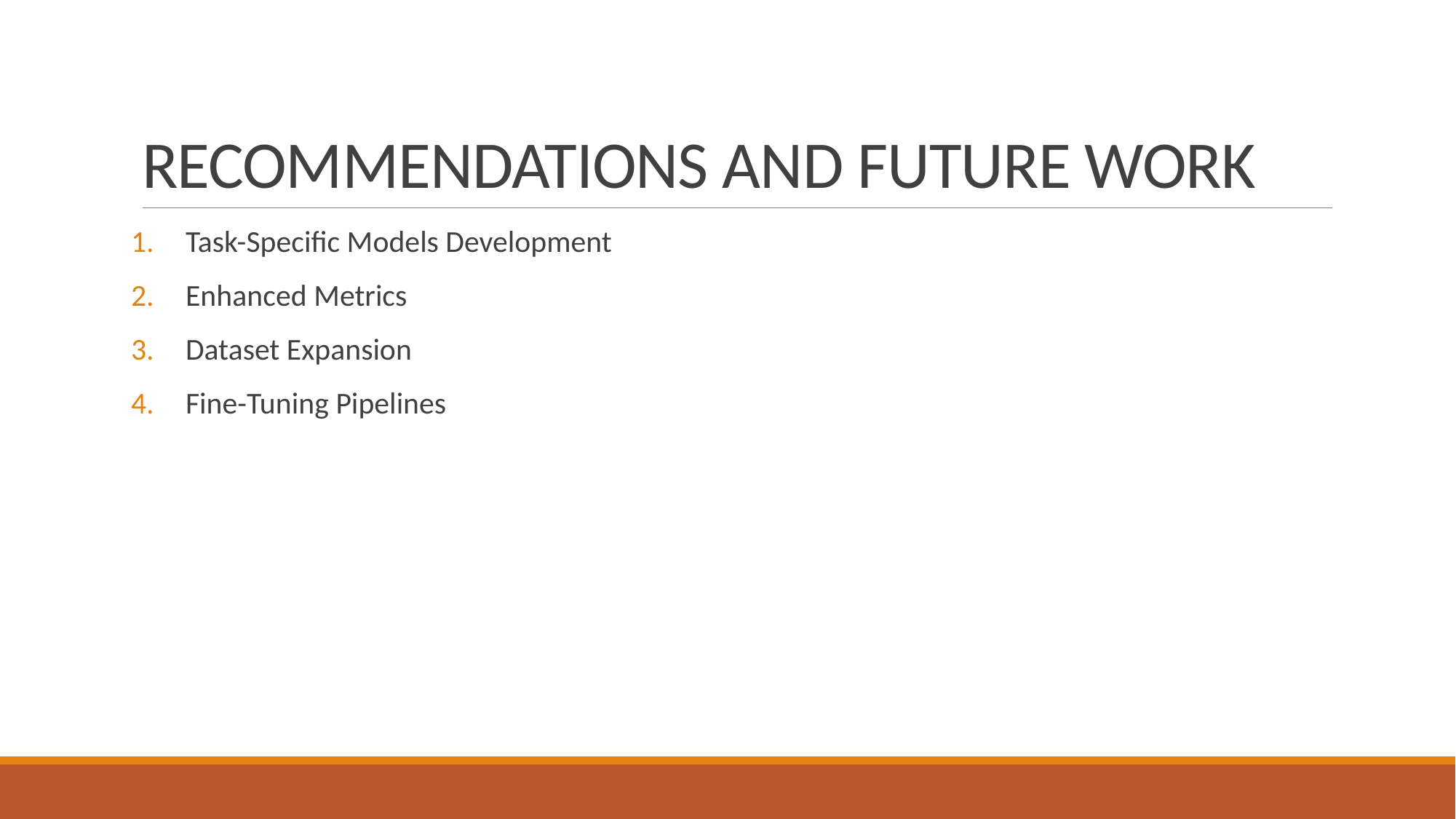

# RECOMMENDATIONS AND FUTURE WORK
Task-Specific Models Development
Enhanced Metrics
Dataset Expansion
Fine-Tuning Pipelines